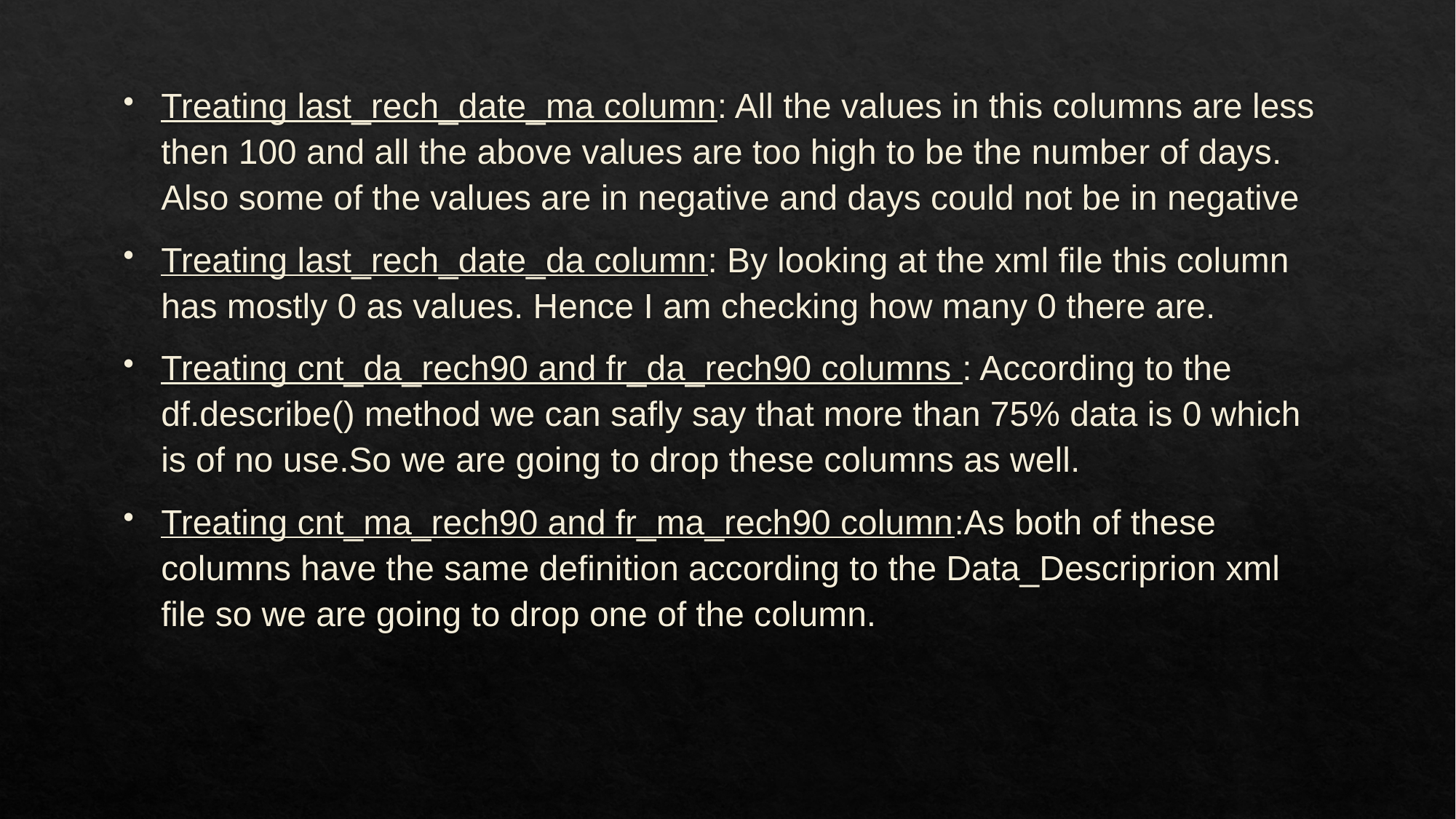

Treating last_rech_date_ma column: All the values in this columns are less then 100 and all the above values are too high to be the number of days. Also some of the values are in negative and days could not be in negative
Treating last_rech_date_da column: By looking at the xml file this column has mostly 0 as values. Hence I am checking how many 0 there are.
Treating cnt_da_rech90 and fr_da_rech90 columns : According to the df.describe() method we can safly say that more than 75% data is 0 which is of no use.So we are going to drop these columns as well.
Treating cnt_ma_rech90 and fr_ma_rech90 column:As both of these columns have the same definition according to the Data_Descriprion xml file so we are going to drop one of the column.